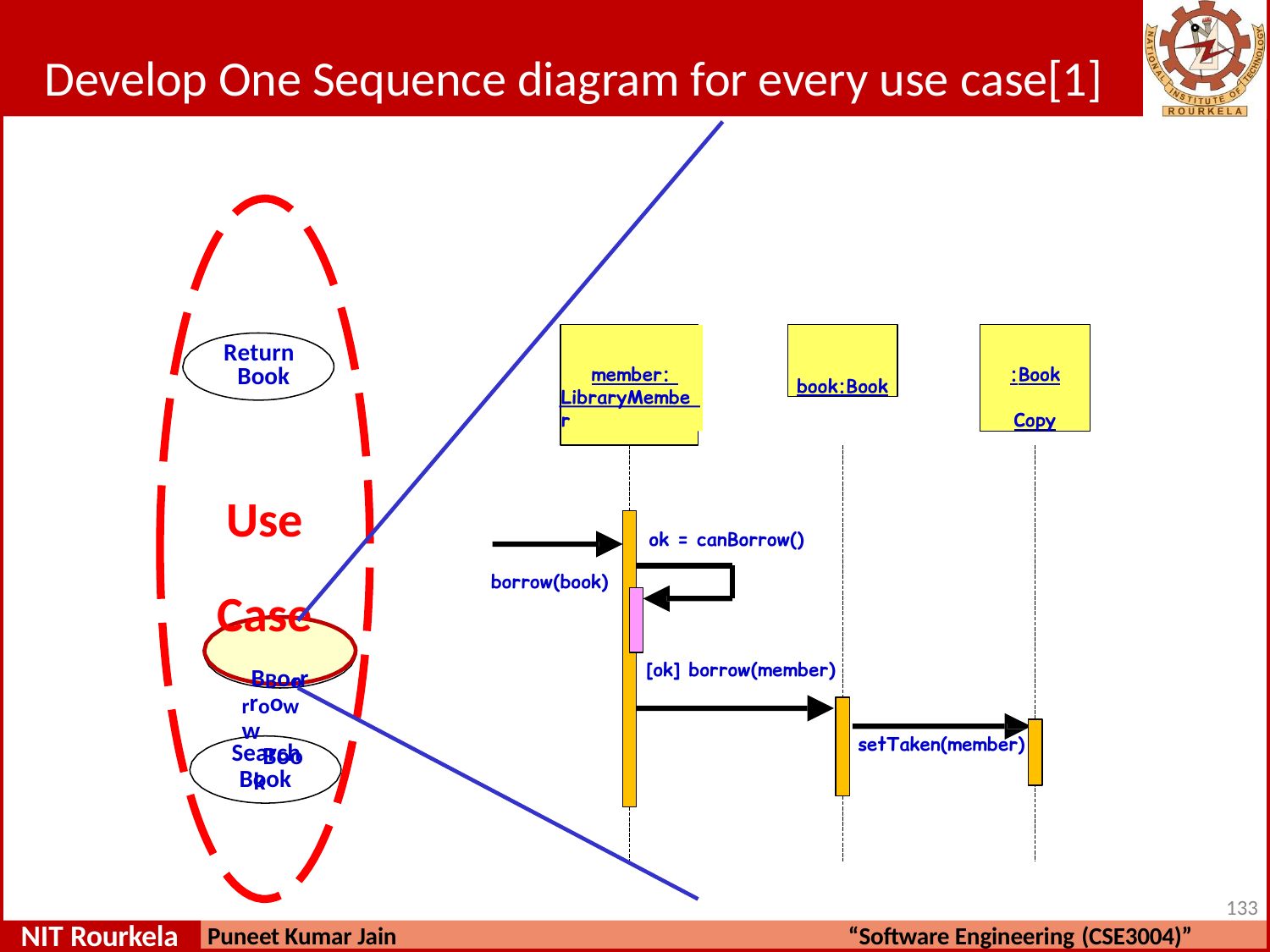

# Develop One Sequence diagram for every use case[1]

book:Book

:Book  Copy

member:  LibraryMember
Return  Book

Use  Case
BBoorrrrooww
Book

ok = canBorrow()
borrow(book)

[ok] borrow(member)

setTaken(member)

Search
Book
133
NIT Rourkela
Puneet Kumar Jain
“Software Engineering (CSE3004)”